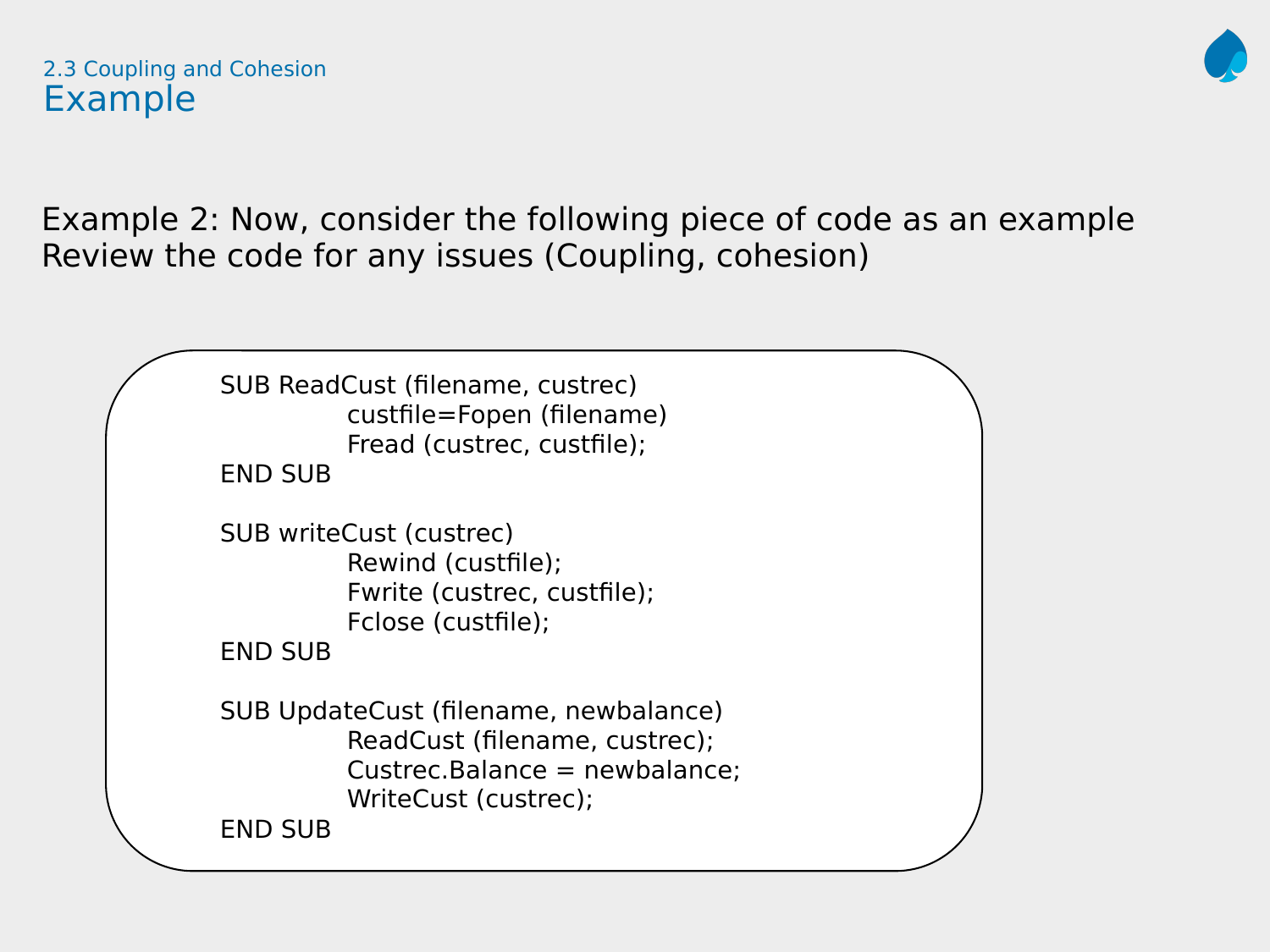

# 2.3 Coupling and Cohesion Example
Example 2: Now, consider the following piece of code as an example
Review the code for any issues (Coupling, cohesion)

SUB ReadCust (filename, custrec)
	custfile=Fopen (filename)
	Fread (custrec, custfile);
END SUB

SUB writeCust (custrec)
	Rewind (custfile);
	Fwrite (custrec, custfile);
	Fclose (custfile);
END SUB

SUB UpdateCust (filename, newbalance)
	ReadCust (filename, custrec);
	Custrec.Balance = newbalance;
	WriteCust (custrec);
END SUB